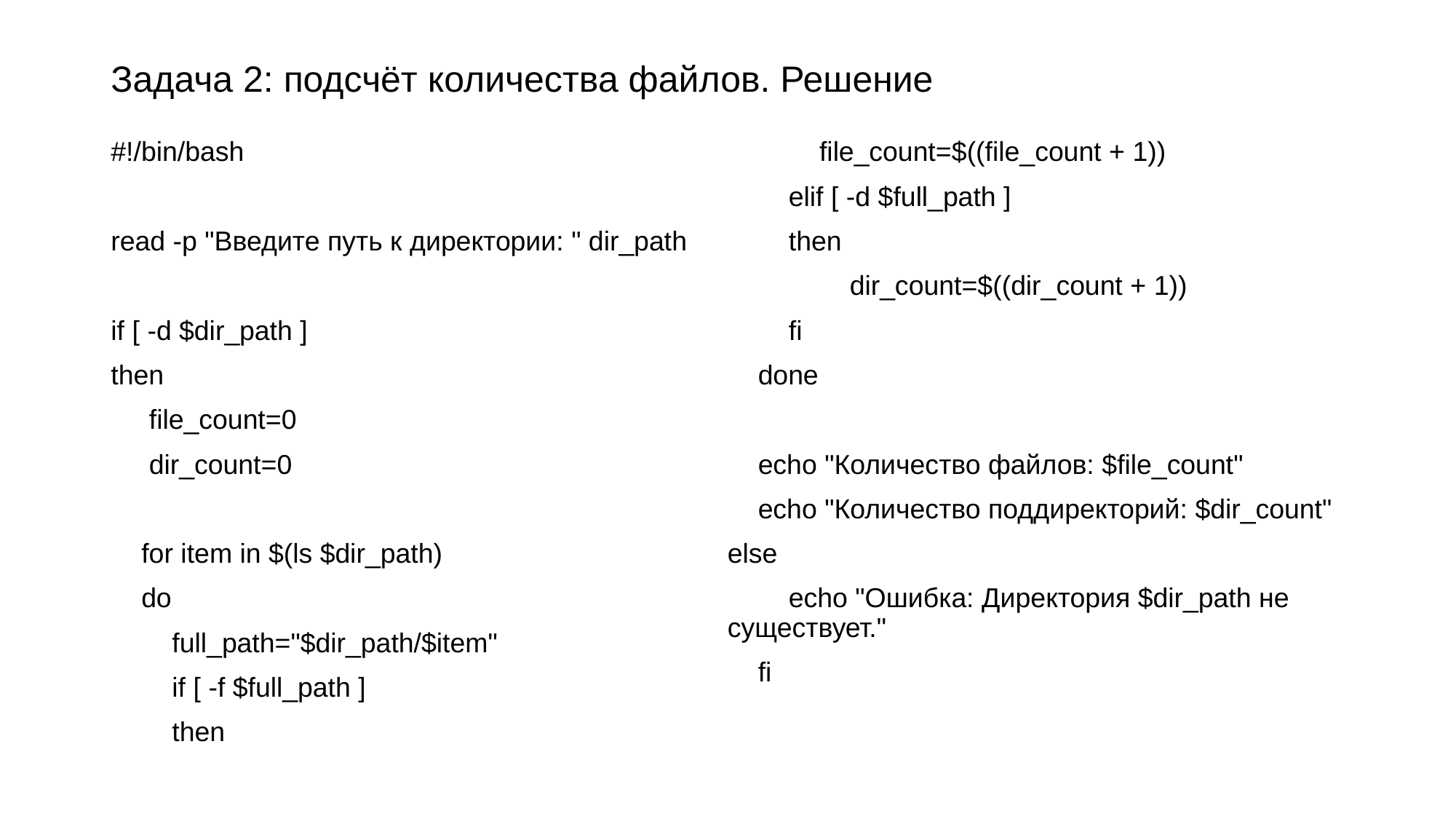

# Задача 2: подсчёт количества файлов. Решение
#!/bin/bash

read -p "Введите путь к директории: " dir_path

if [ -d $dir_path ]
then
     file_count=0
     dir_count=0

    for item in $(ls $dir_path)
    do
        full_path="$dir_path/$item"
        if [ -f $full_path ]
        then
            file_count=$((file_count + 1))
        elif [ -d $full_path ]
        then
                dir_count=$((dir_count + 1))
        fi
    done

    echo "Количество файлов: $file_count"
    echo "Количество поддиректорий: $dir_count"
else
        echo "Ошибка: Директория $dir_path не существует."
    fi